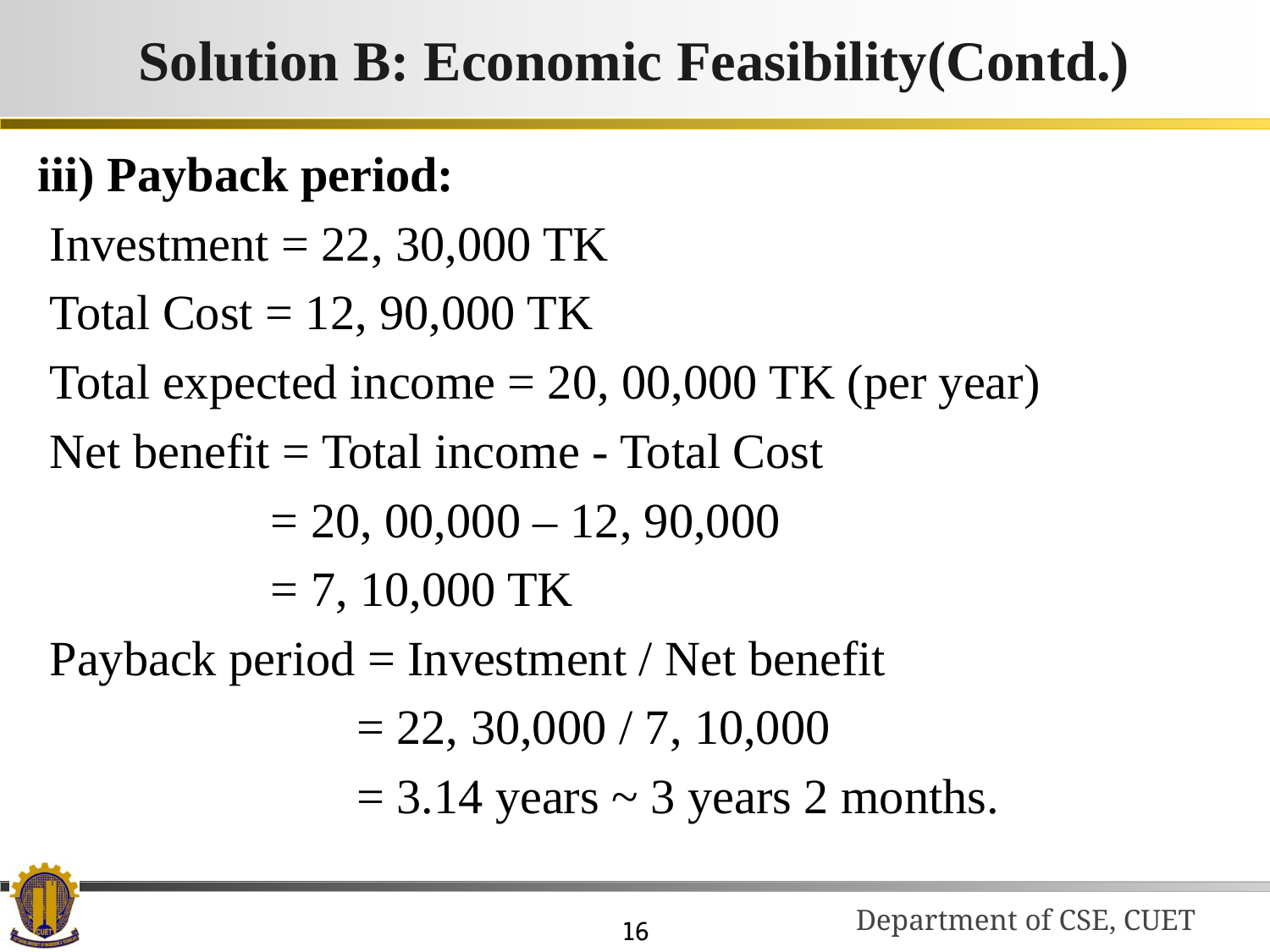

# Solution B: Economic Feasibility(Contd.)
iii) Payback period:
 Investment = 22, 30,000 TK
 Total Cost = 12, 90,000 TK
 Total expected income = 20, 00,000 TK (per year)
 Net benefit = Total income - Total Cost
                   = 20, 00,000 – 12, 90,000
                   = 7, 10,000 TK
 Payback period = Investment / Net benefit
                          = 22, 30,000 / 7, 10,000
                          = 3.14 years ~ 3 years 2 months.